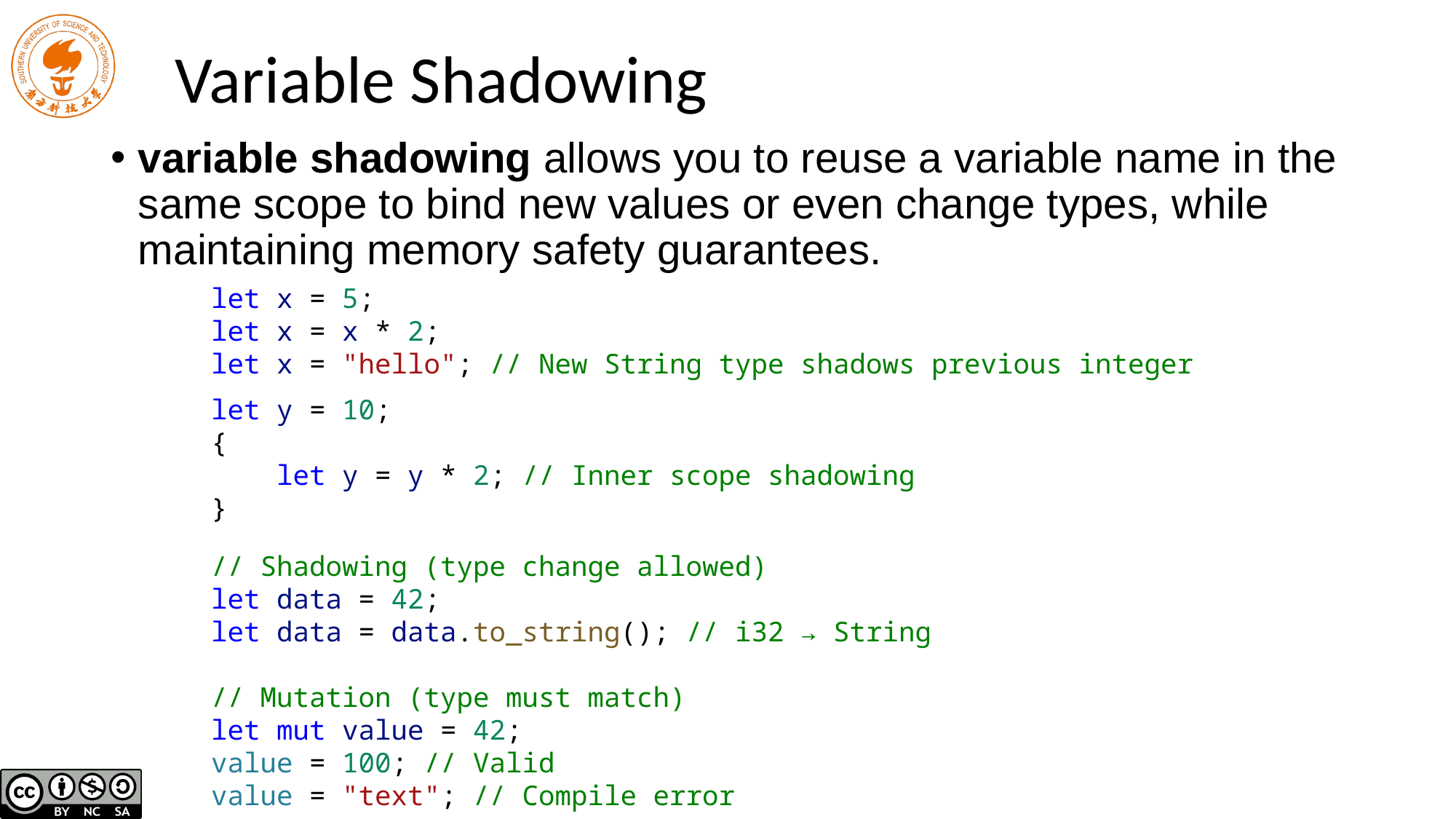

# Variable Shadowing
variable shadowing​ allows you to reuse a variable name in the same scope to bind new values or even change types, while maintaining memory safety guarantees.
let x = 5;
let x = x * 2;
let x = "hello"; // New String type shadows previous integer
let y = 10;
{
    let y = y * 2; // Inner scope shadowing
}
// Shadowing (type change allowed)
let data = 42;
let data = data.to_string(); // i32 → String
// Mutation (type must match)
let mut value = 42;
value = 100; // Valid
value = "text"; // Compile error